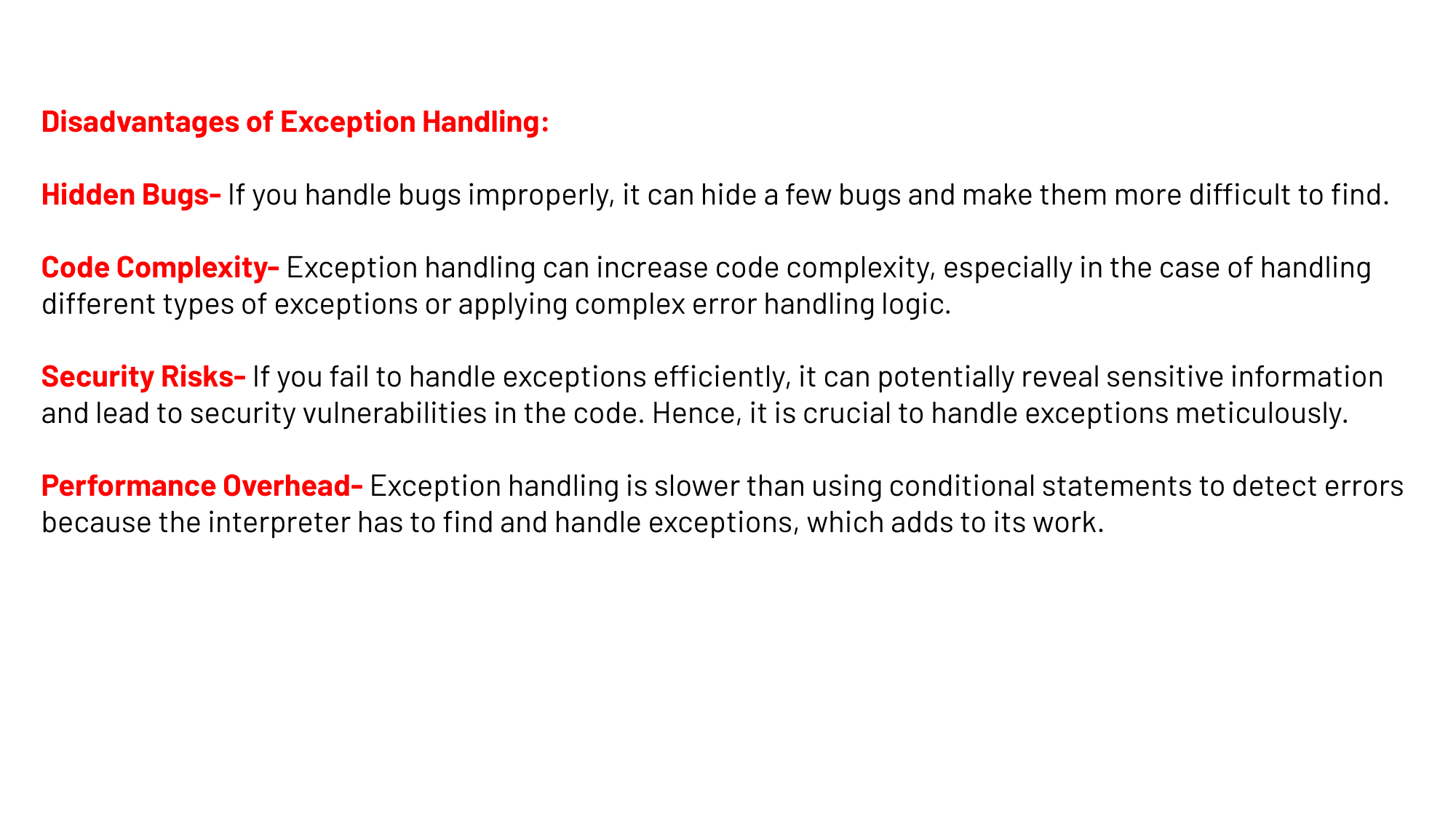

Disadvantages of Exception Handling:

Hidden Bugs- If you handle bugs improperly, it can hide a few bugs and make them more difficult to find.

Code Complexity- Exception handling can increase code complexity, especially in the case of handling different types of exceptions or applying complex error handling logic.

Security Risks- If you fail to handle exceptions efficiently, it can potentially reveal sensitive information and lead to security vulnerabilities in the code. Hence, it is crucial to handle exceptions meticulously.

Performance Overhead- Exception handling is slower than using conditional statements to detect errors because the interpreter has to find and handle exceptions, which adds to its work.